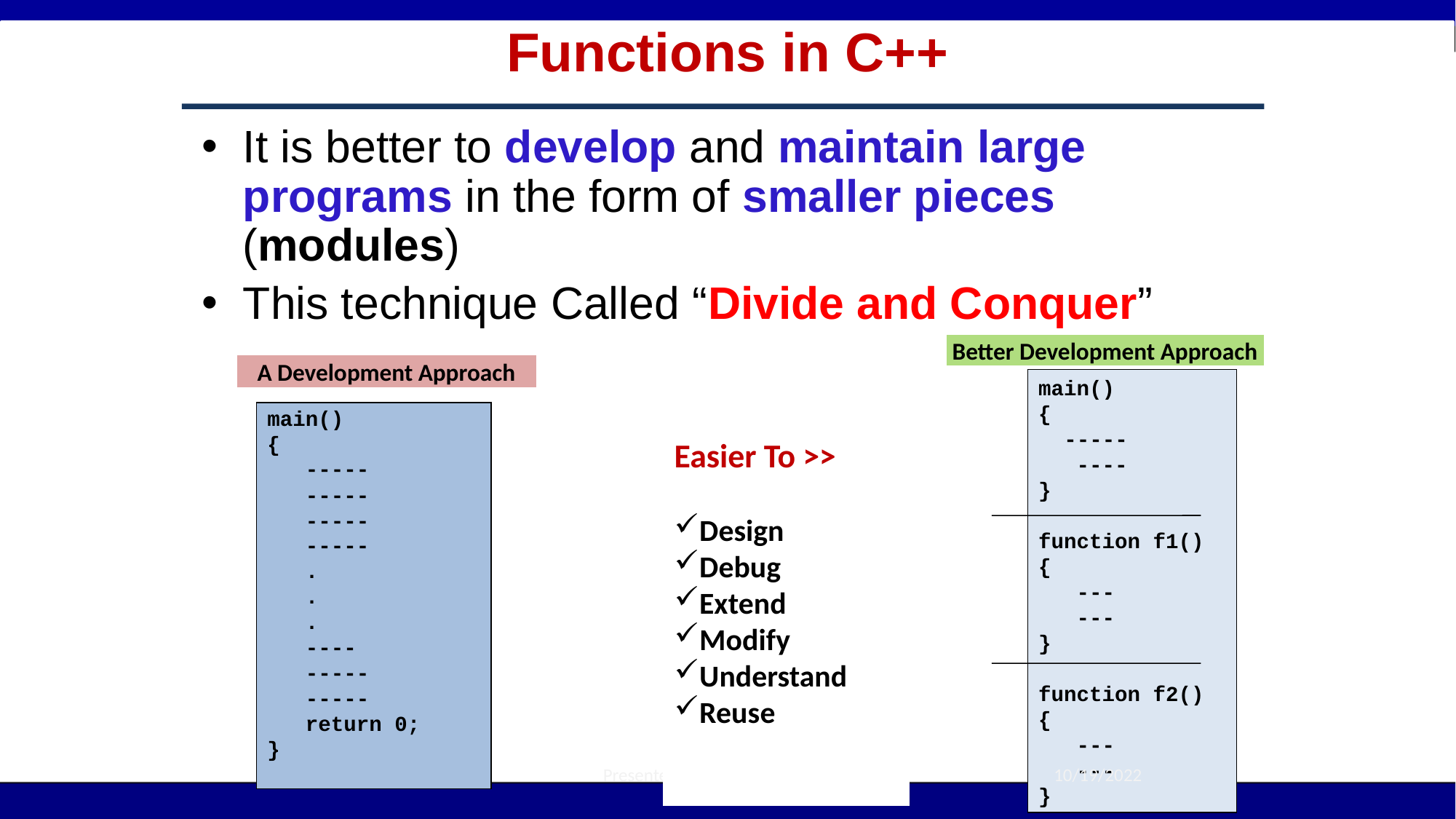

# Functions in C++

It is better to develop and maintain large programs in the form of smaller pieces (modules)
This technique Called “Divide and Conquer”
Better Development Approach
main()
{
  -----
   ----
}

function f1()
{
   ---
   ---
}

function f2()
{
   ---
   ---
}

A Development Approach
main()
{
   -----
   -----
   -----
   -----
   .
   .
   .
   ----
   -----
   -----
   return 0;
}

Easier To >>

Design
Debug
Extend
Modify
Understand
Reuse
4
Presented by    Dr. AKHTAR JAMIL
10/19/2022